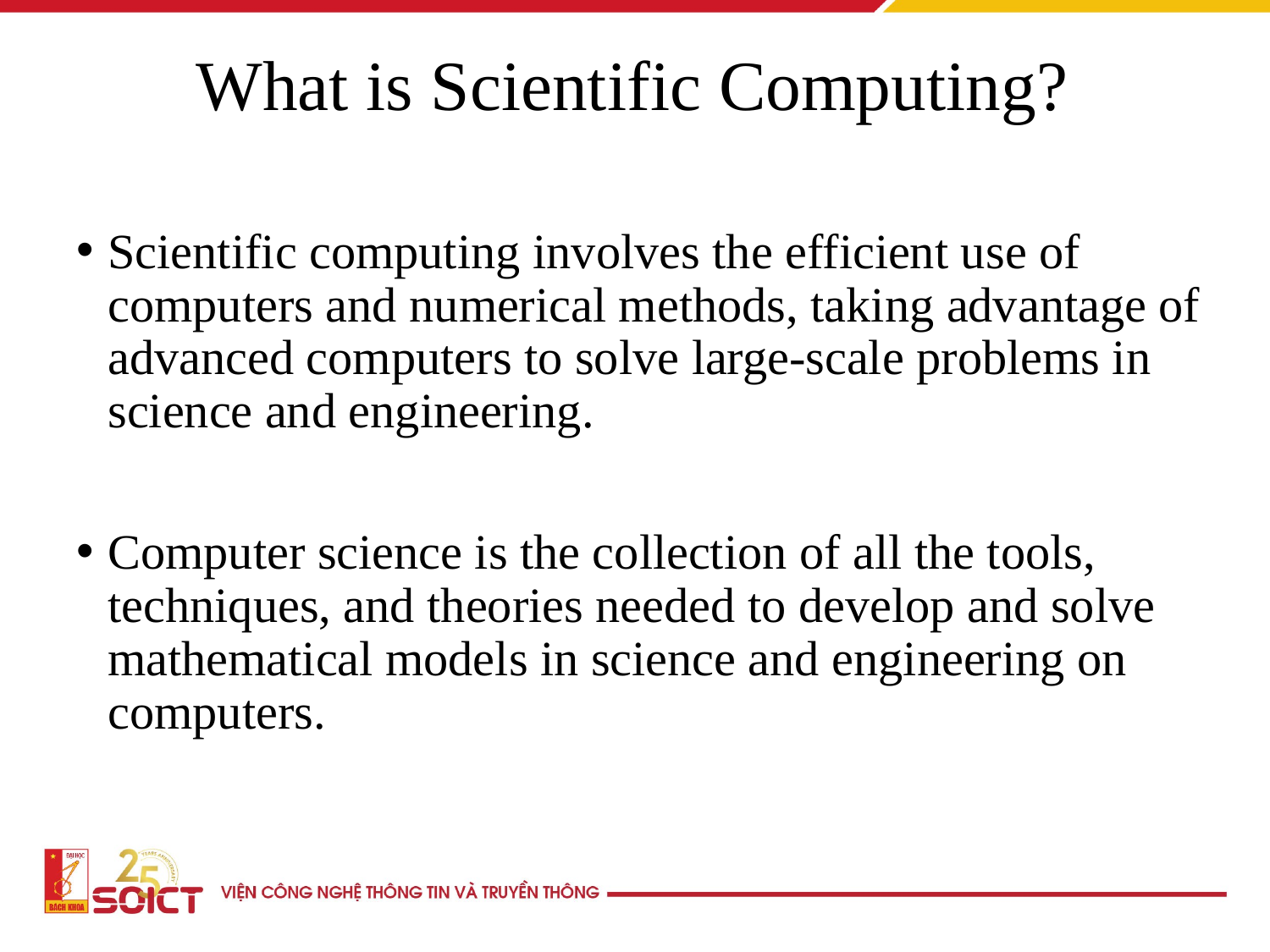

# What is Scientific Computing?
Scientific computing involves the efficient use of computers and numerical methods, taking advantage of advanced computers to solve large-scale problems in science and engineering.

Computer science is the collection of all the tools, techniques, and theories needed to develop and solve mathematical models in science and engineering on computers.